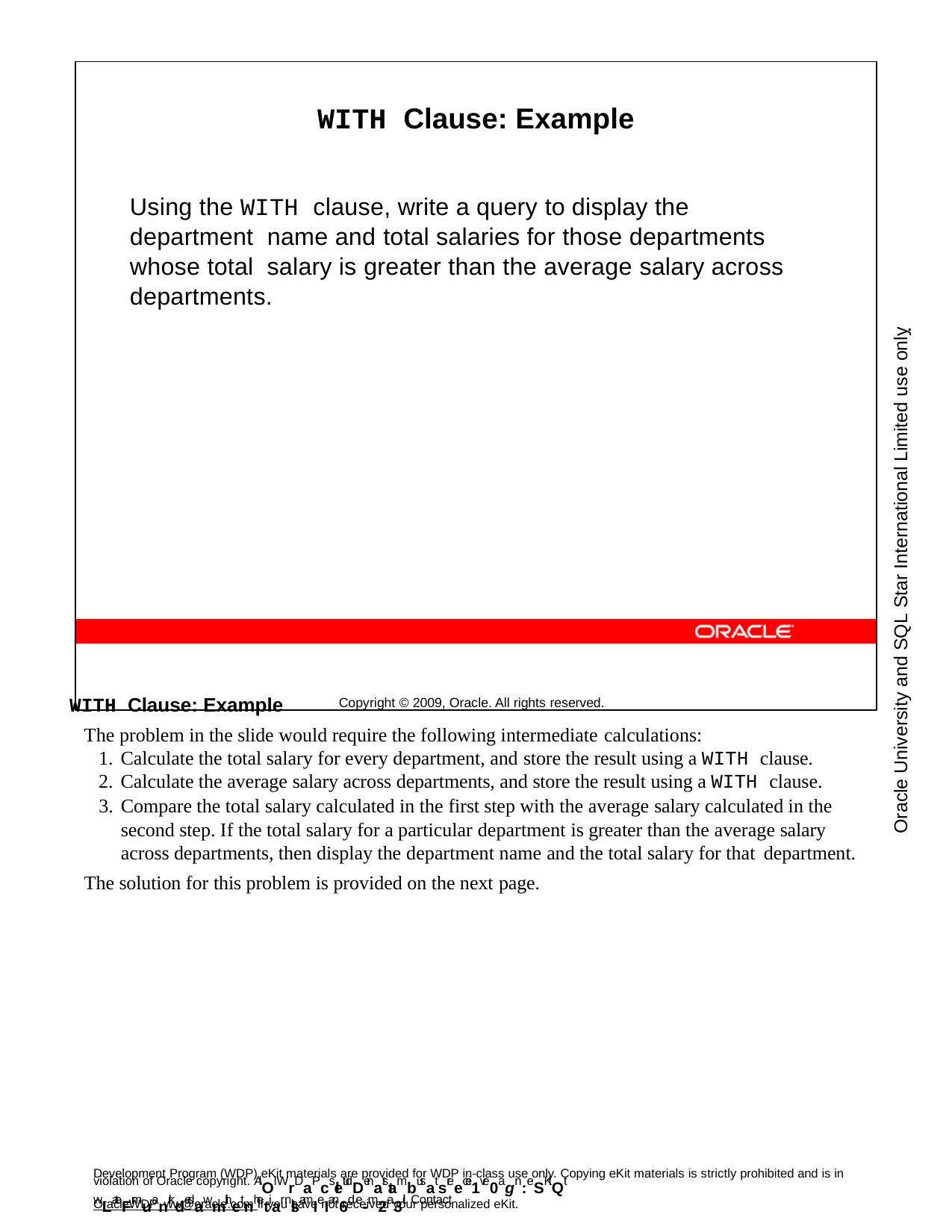

WITH Clause: Example

Using the WITH clause, write a query to display the department  name and total salaries for those departments whose total  salary is greater than the average salary across departments.

Copyright © 2009, Oracle. All rights reserved.
Oracle University and SQL Star International Limited use onlyฺ

WITH Clause: Example
The problem in the slide would require the following intermediate calculations:
Calculate the total salary for every department, and store the result using a WITH clause.
Calculate the average salary across departments, and store the result using a WITH clause.
Compare the total salary calculated in the first step with the average salary calculated in the  second step. If the total salary for a particular department is greater than the average salary  across departments, then display the department name and the total salary for that department.
The solution for this problem is provided on the next page.
Development Program (WDP) eKit materials are provided for WDP in-class use only. Copying eKit materials is strictly prohibited and is in
violation of Oracle copyright. AlOl WrDaPcsletudDenatstambusat sreecei1ve0agn:eSKiQt wLateFrmuanrkdedawmithetnhetiar nlsamIeI an6d e-m2a3il. Contact
OracleWDP_ww@oracle.com if you have not received your personalized eKit.